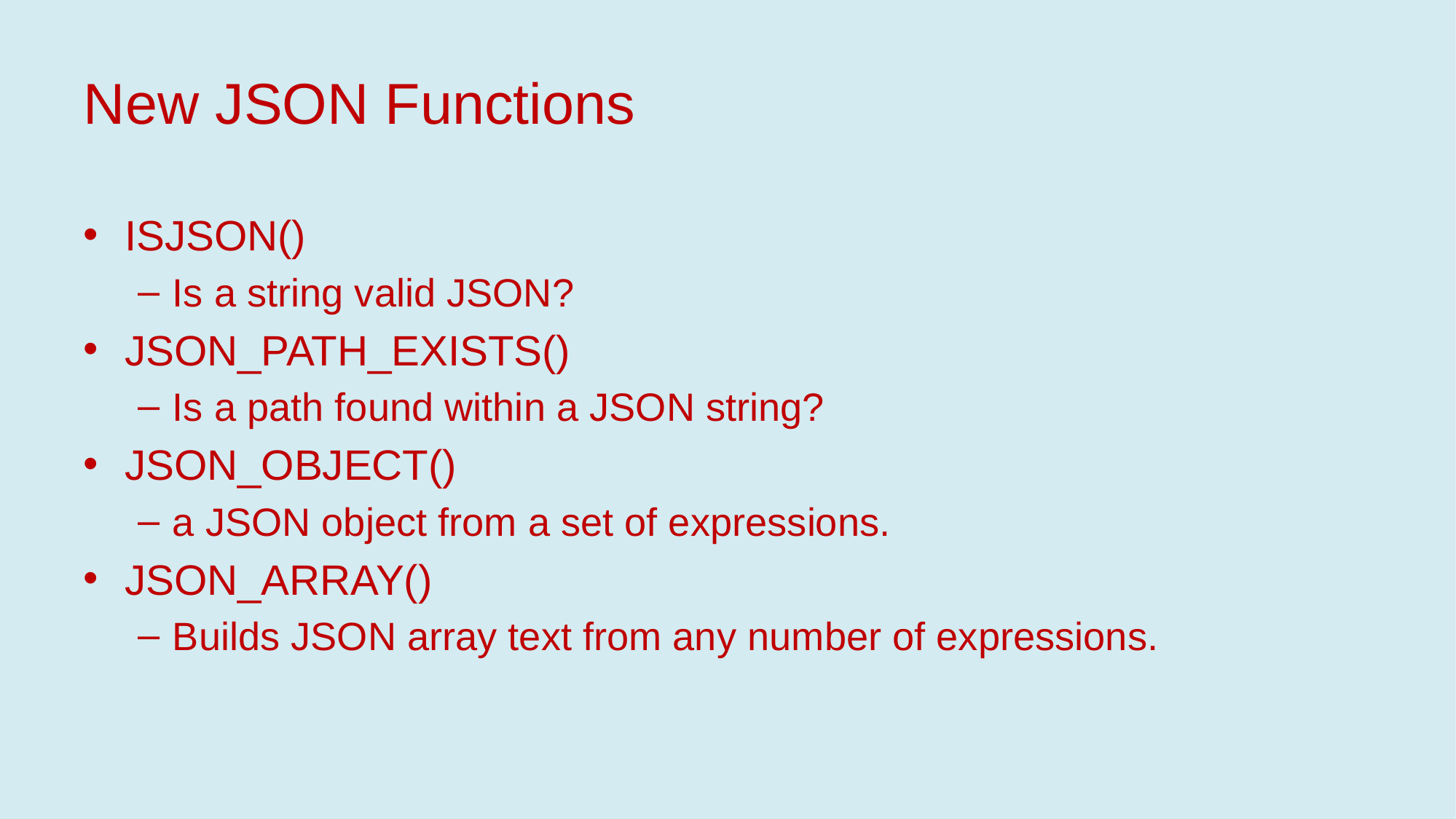

# New JSON Functions
ISJSON()
Is a string valid JSON?
JSON_PATH_EXISTS()
Is a path found within a JSON string?
JSON_OBJECT()
a JSON object from a set of expressions.
JSON_ARRAY()
Builds JSON array text from any number of expressions.